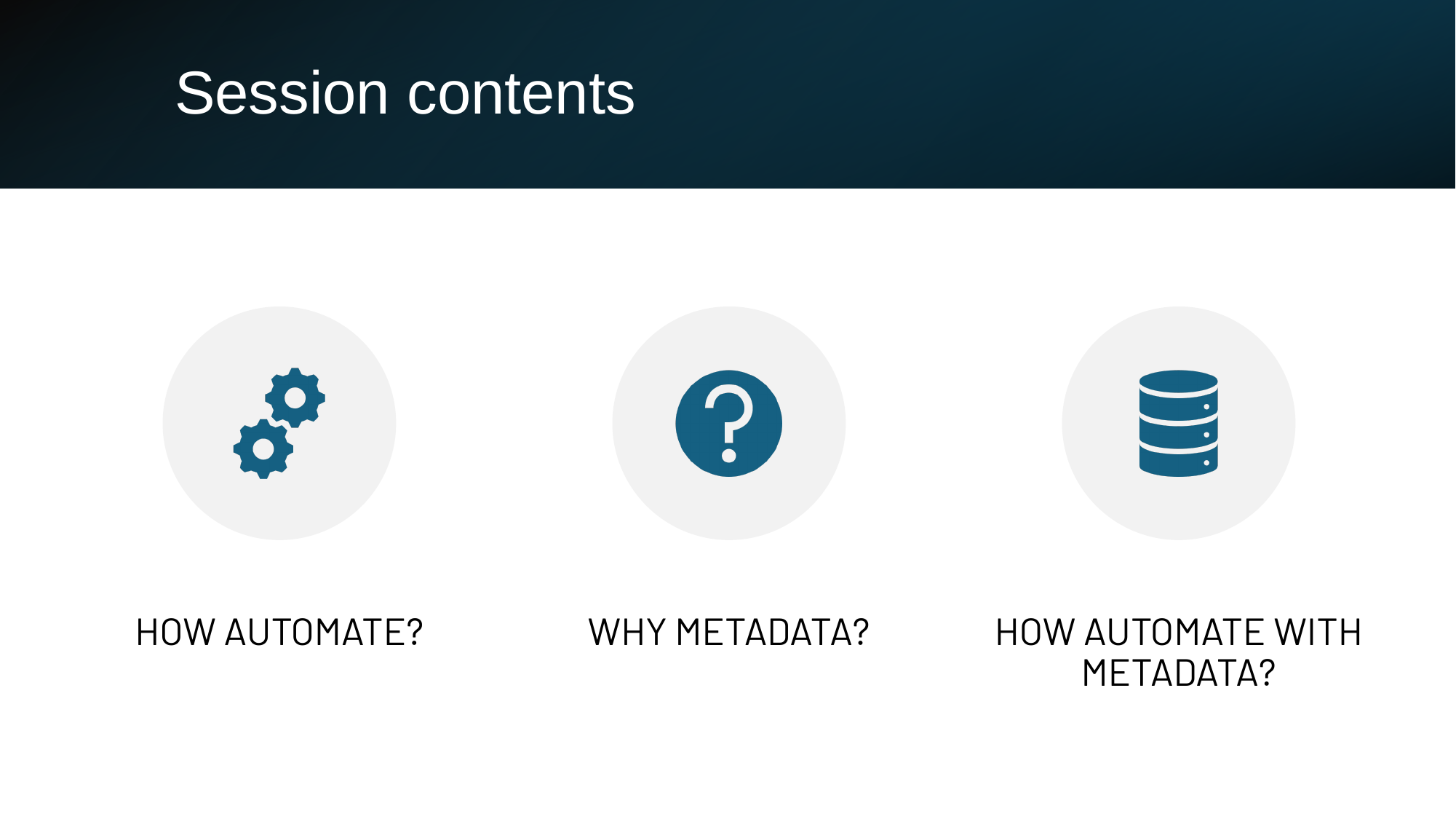

# Session contents
How automate?
Why metadata?
How automate with metadata?